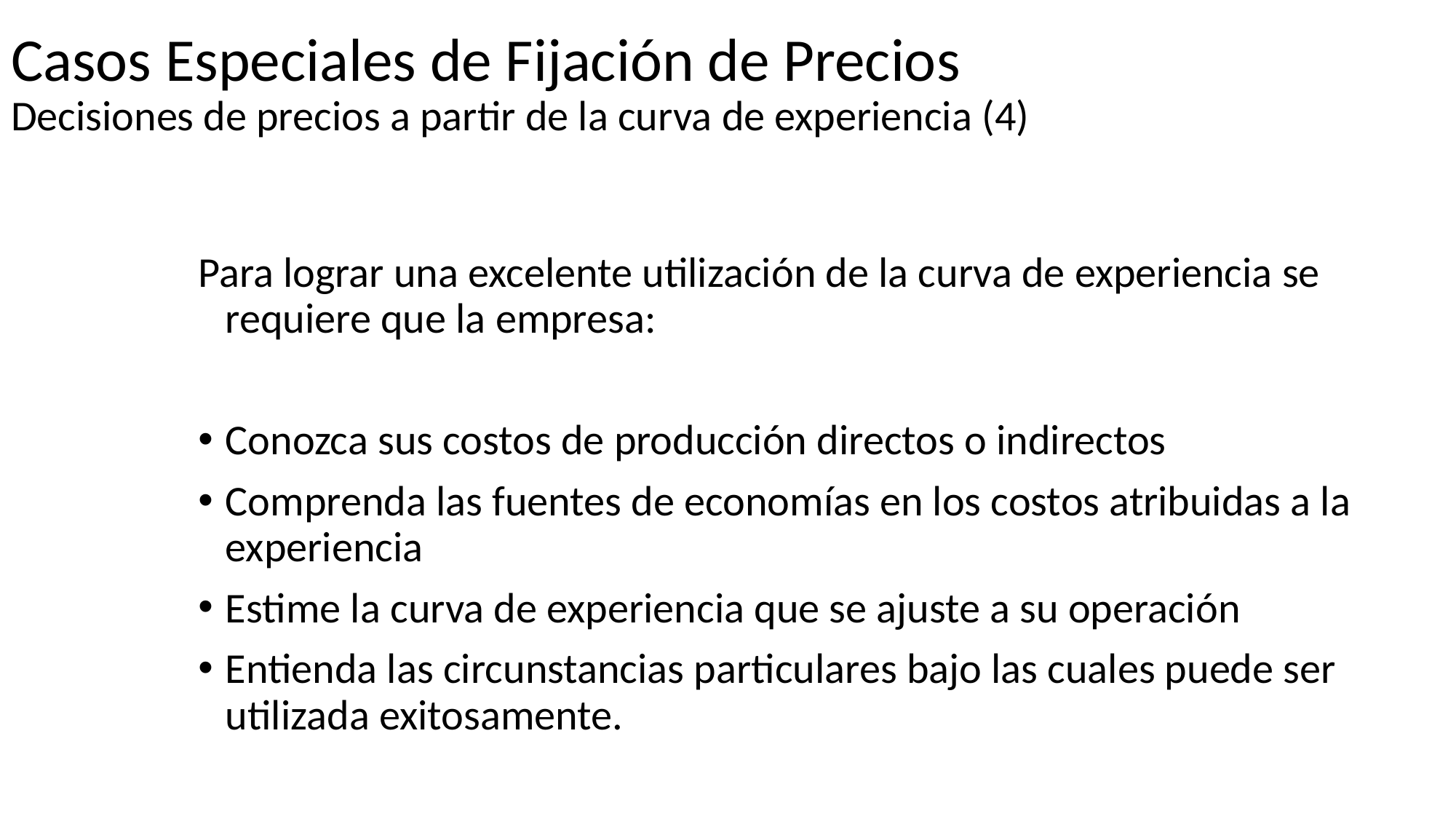

# Casos Especiales de Fijación de Precios Decisiones de precios a partir de la curva de experiencia (4)

Para lograr una excelente utilización de la curva de experiencia se requiere que la empresa:

Conozca sus costos de producción directos o indirectos
Comprenda las fuentes de economías en los costos atribuidas a la experiencia
Estime la curva de experiencia que se ajuste a su operación
Entienda las circunstancias particulares bajo las cuales puede ser utilizada exitosamente.